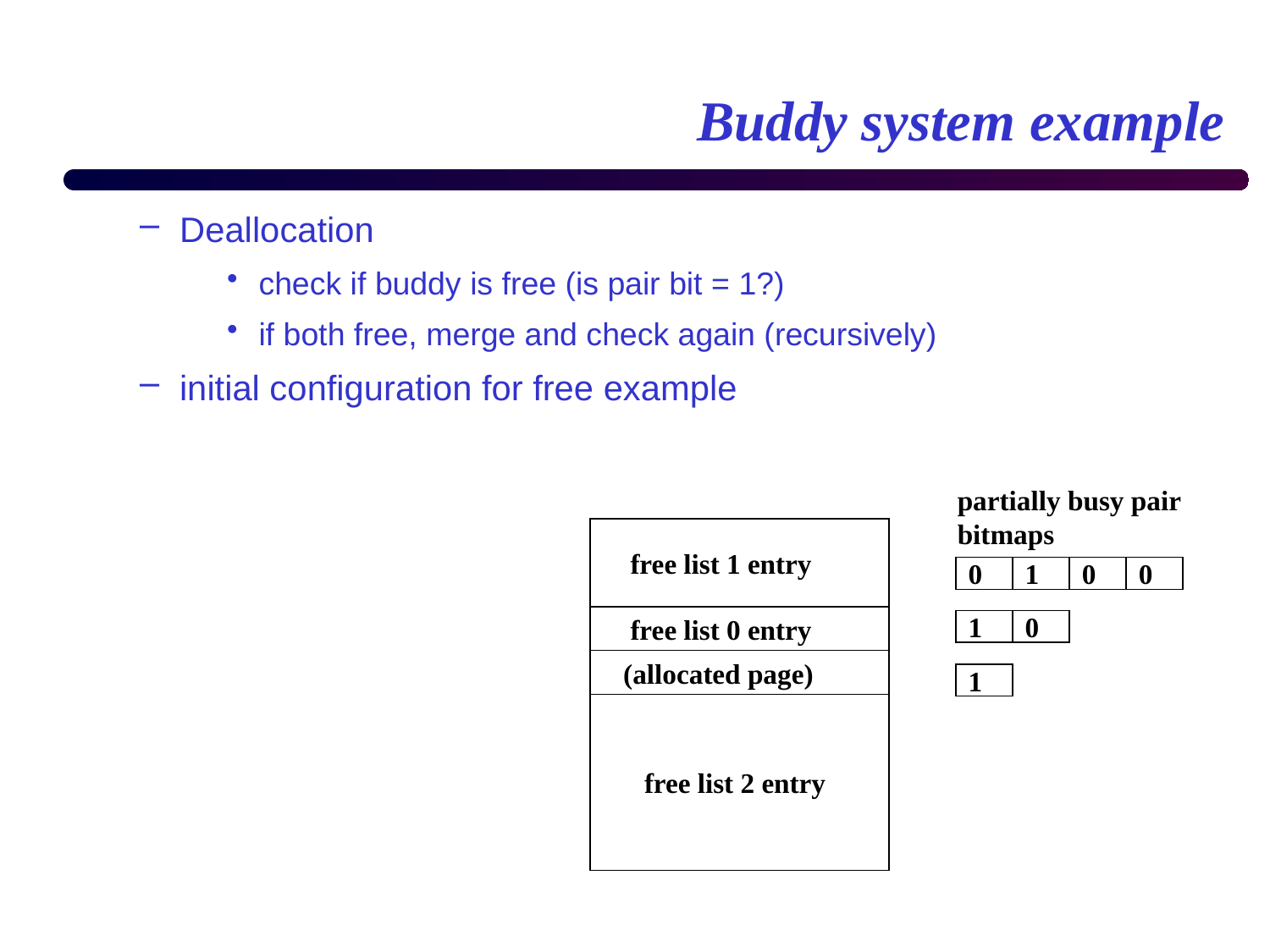

# Buddy system example
Deallocation
check if buddy is free (is pair bit = 1?)
if both free, merge and check again (recursively)
initial configuration for free example

partially busy pair
bitmaps
    free list 1 entry
    free list 0 entry
   (allocated page)
      free list 2 entry
0
1
0
0
1
0
1